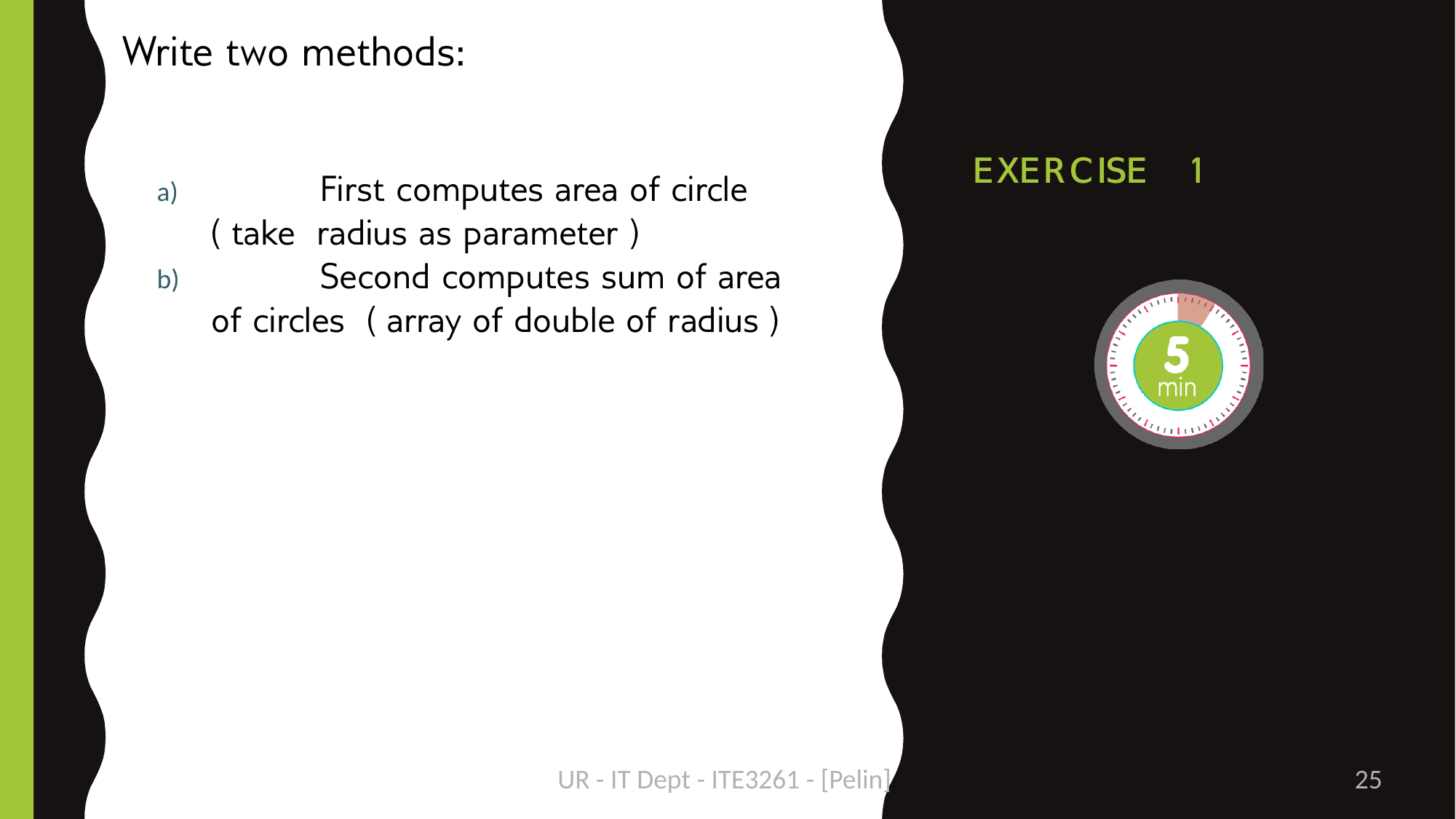

Write two methods:
EXERCISE	1
	First computes area of circle ( take  radius as parameter )
	Second computes sum of area of circles  ( array of double of radius )

UR - IT Dept - ITE3261 - [Pelin]
25